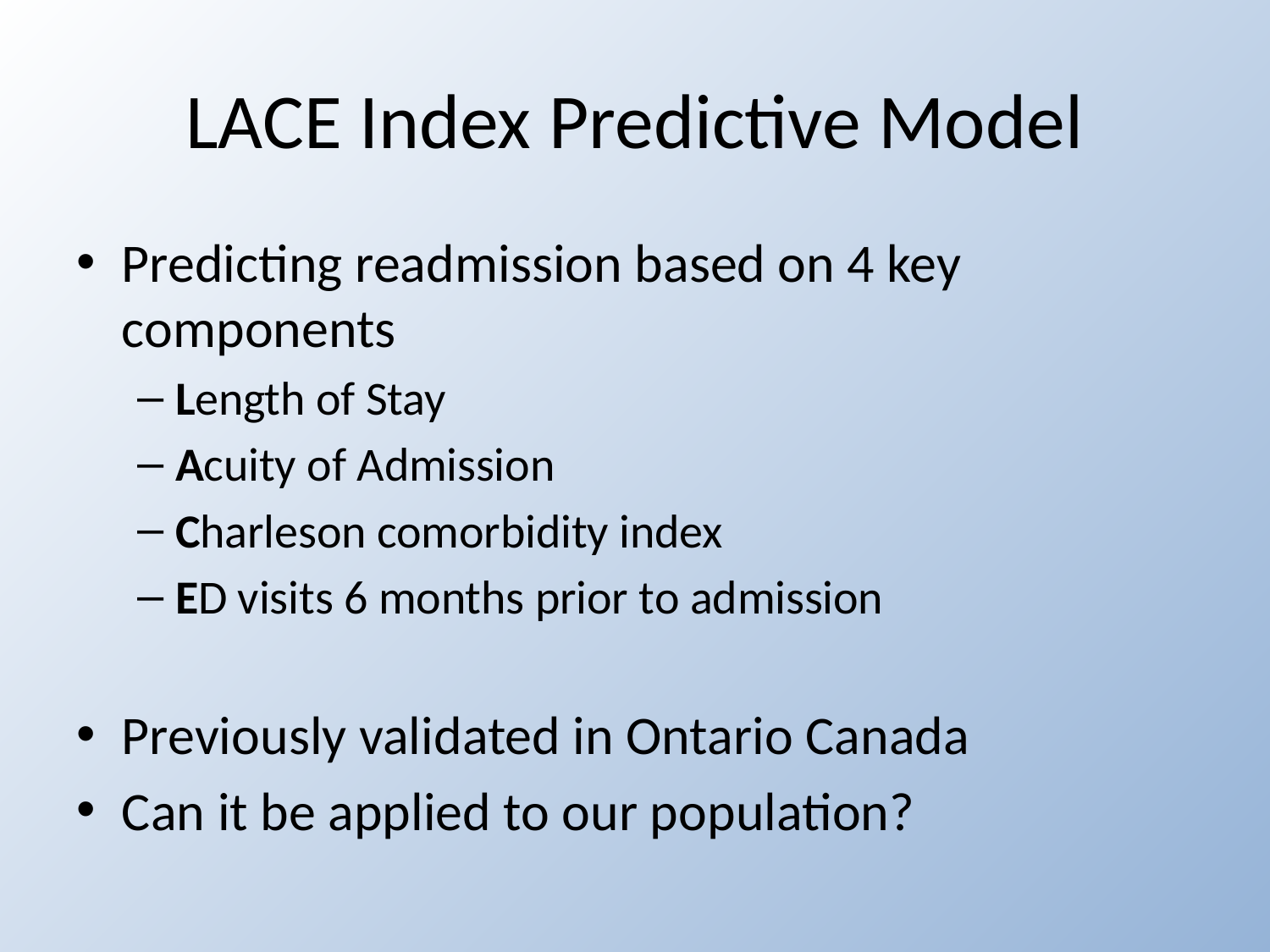

# LACE Index Predictive Model
Predicting readmission based on 4 key components
Length of Stay
Acuity of Admission
Charleson comorbidity index
ED visits 6 months prior to admission

Previously validated in Ontario Canada
Can it be applied to our population?